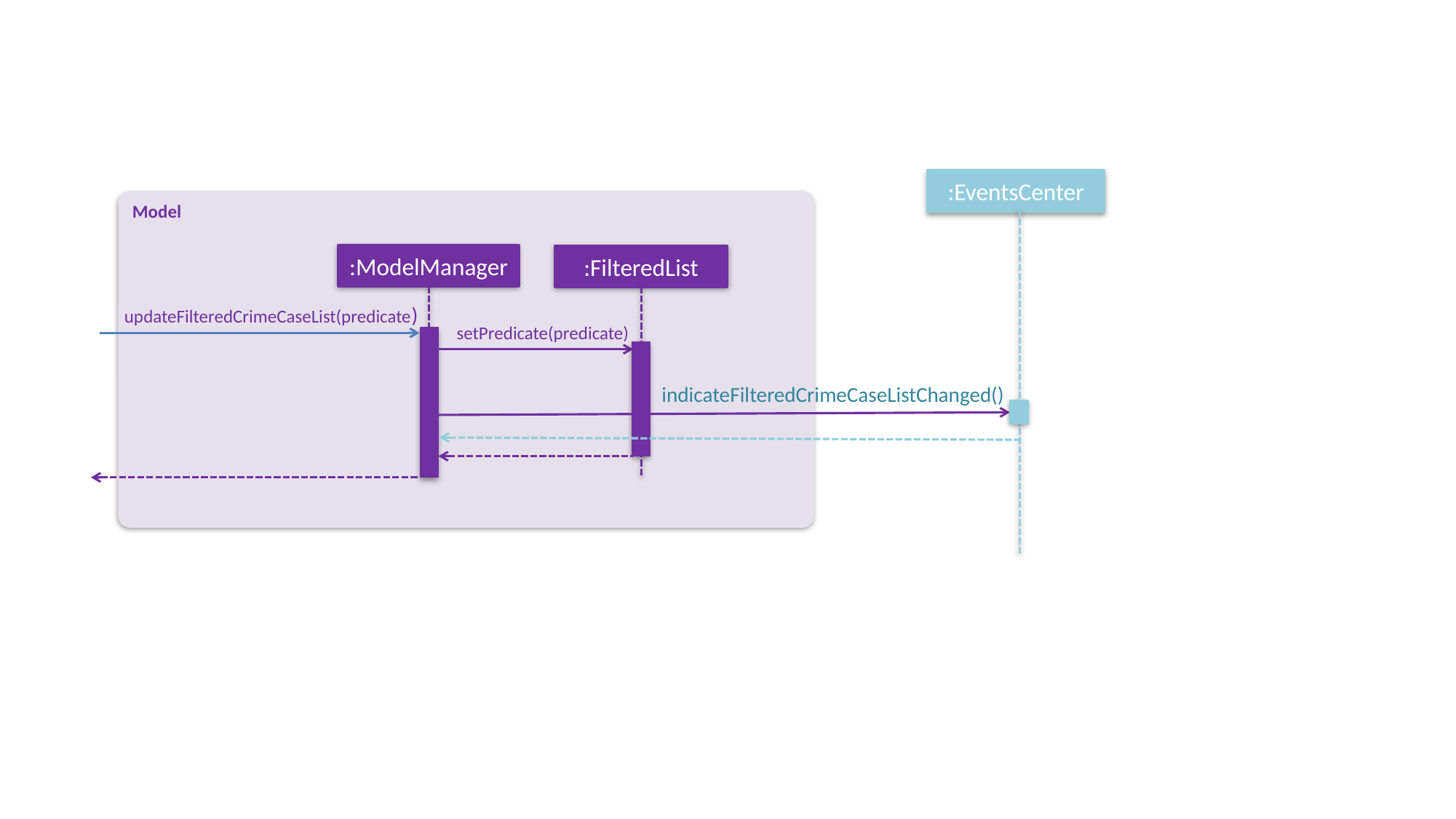

:EventsCenter
Model
:ModelManager
:FilteredList
updateFilteredCrimeCaseList(predicate)
setPredicate(predicate)

indicateFilteredCrimeCaseListChanged()